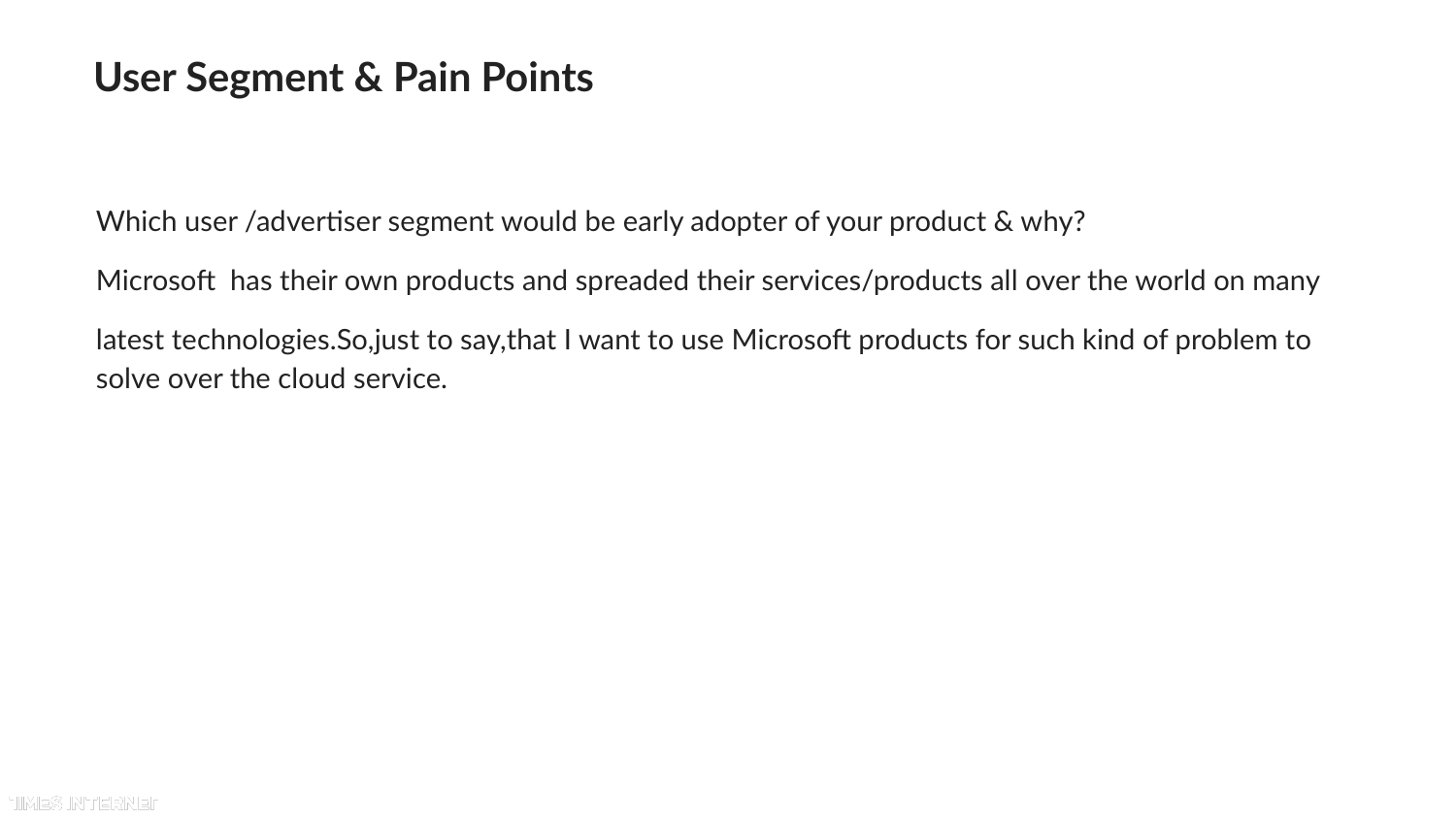

# User Segment & Pain Points
Which user /advertiser segment would be early adopter of your product & why?
Microsoft  has their own products and spreaded their services/products all over the world on many
latest technologies.So,just to say,that I want to use Microsoft products for such kind of problem to solve over the cloud service.